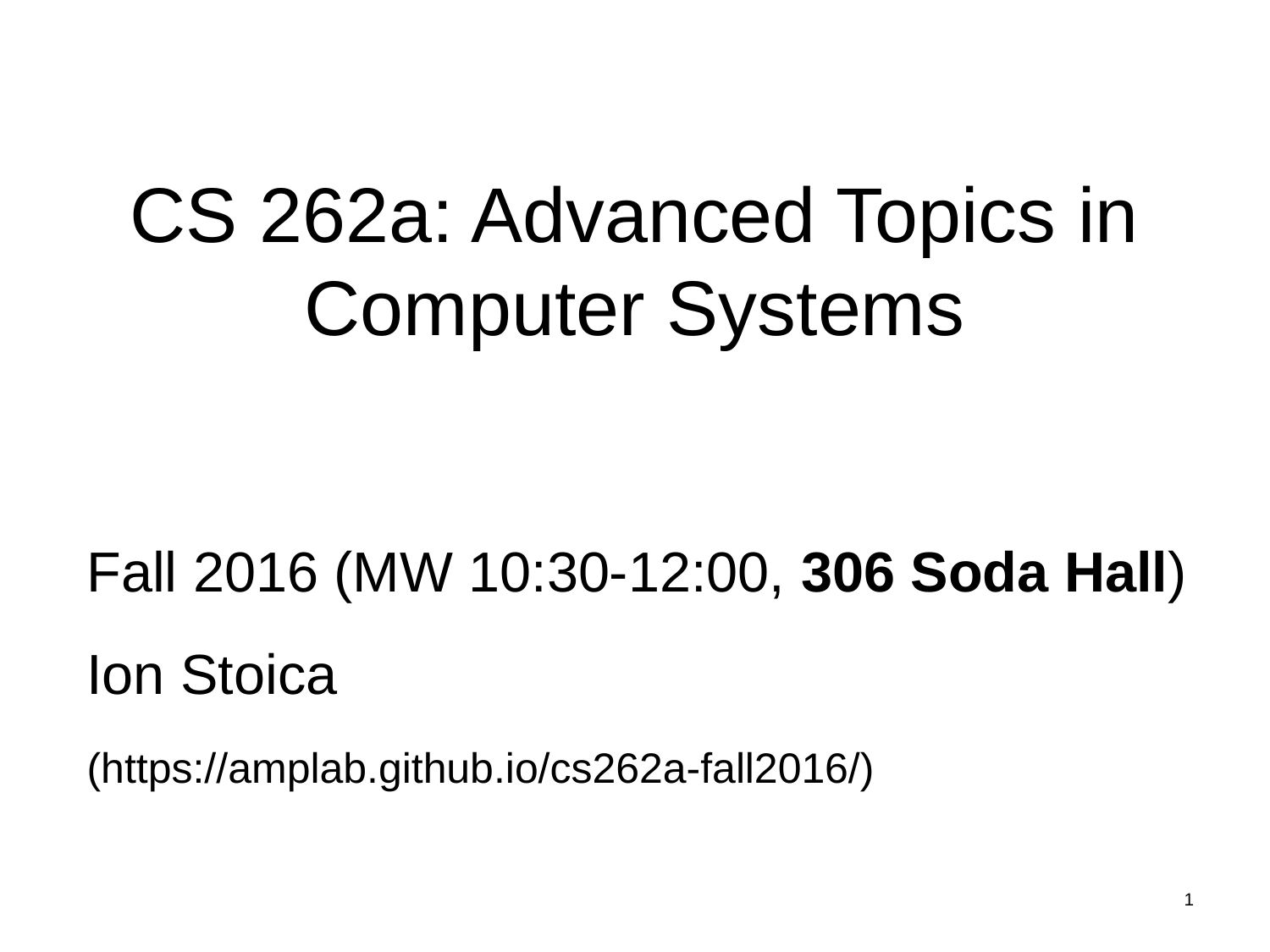

# CS 262a: Advanced Topics in Computer Systems
Fall 2016 (MW 10:30-12:00, 306 Soda Hall)
Ion Stoica
(https://amplab.github.io/cs262a-fall2016/)
1